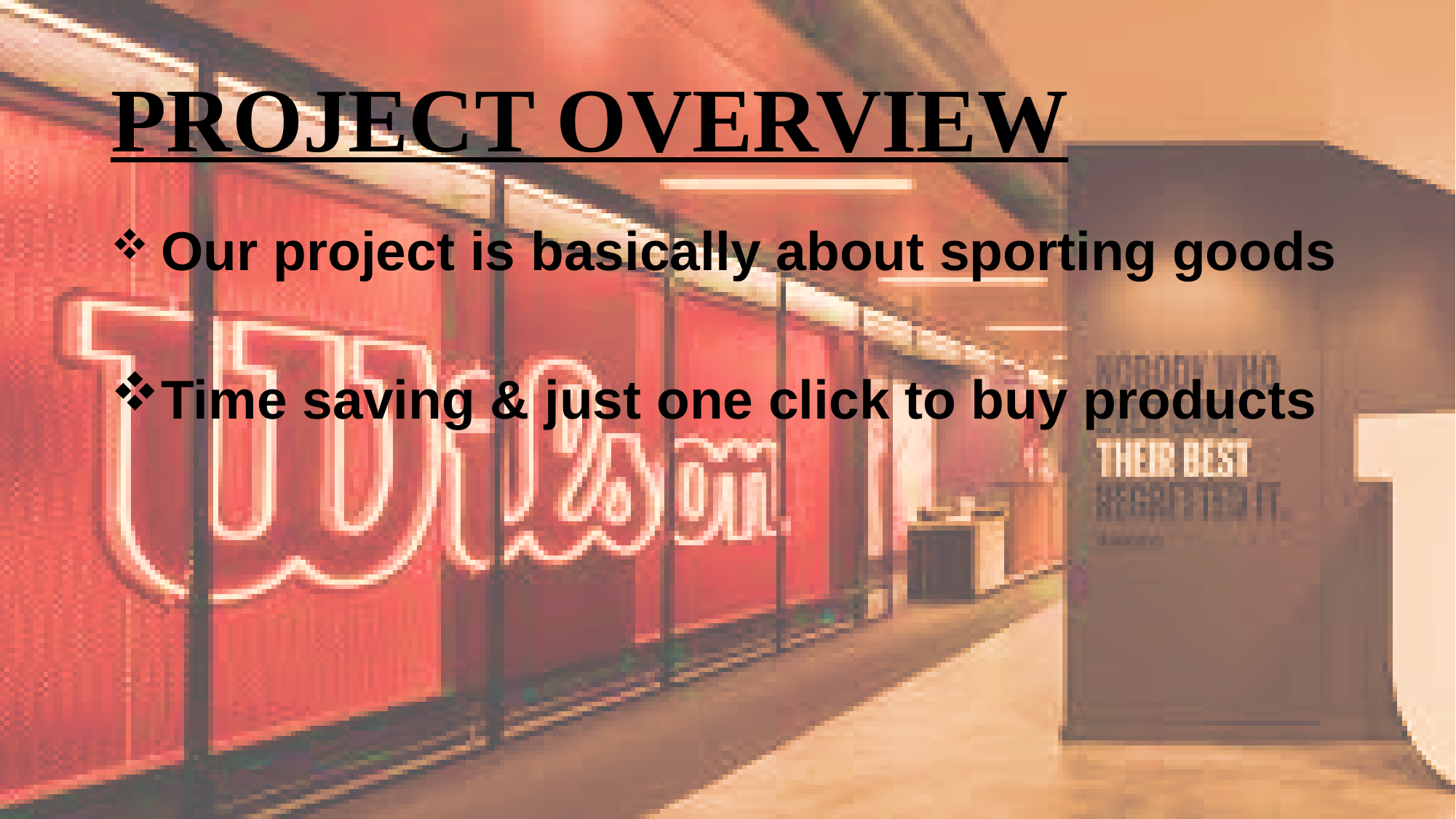

# PROJECT OVERVIEW
 Our project is basically about sporting goods

Time saving & just one click to buy products